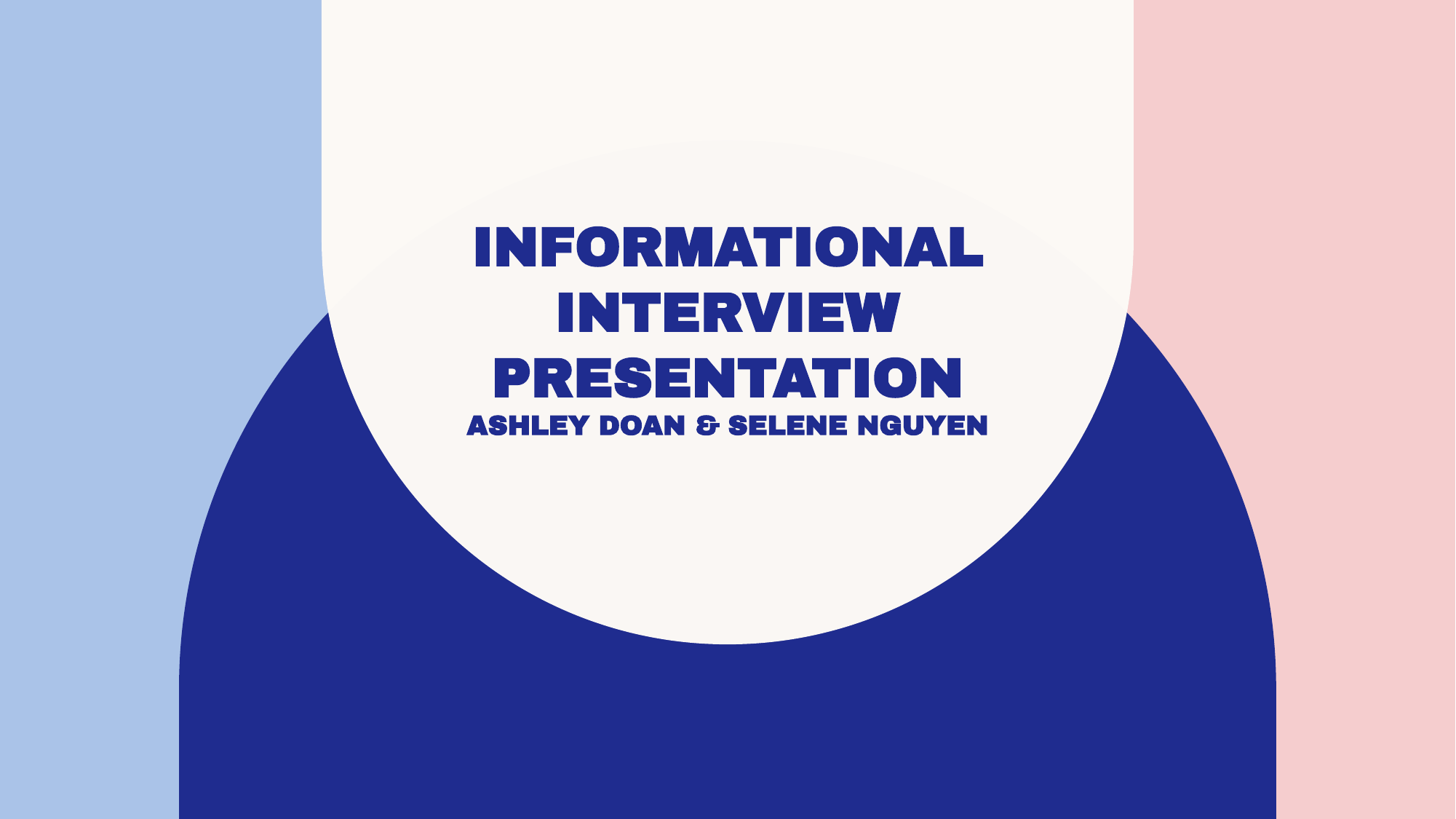

# Informational Interview presentation Ashley Doan & Selene nguyen